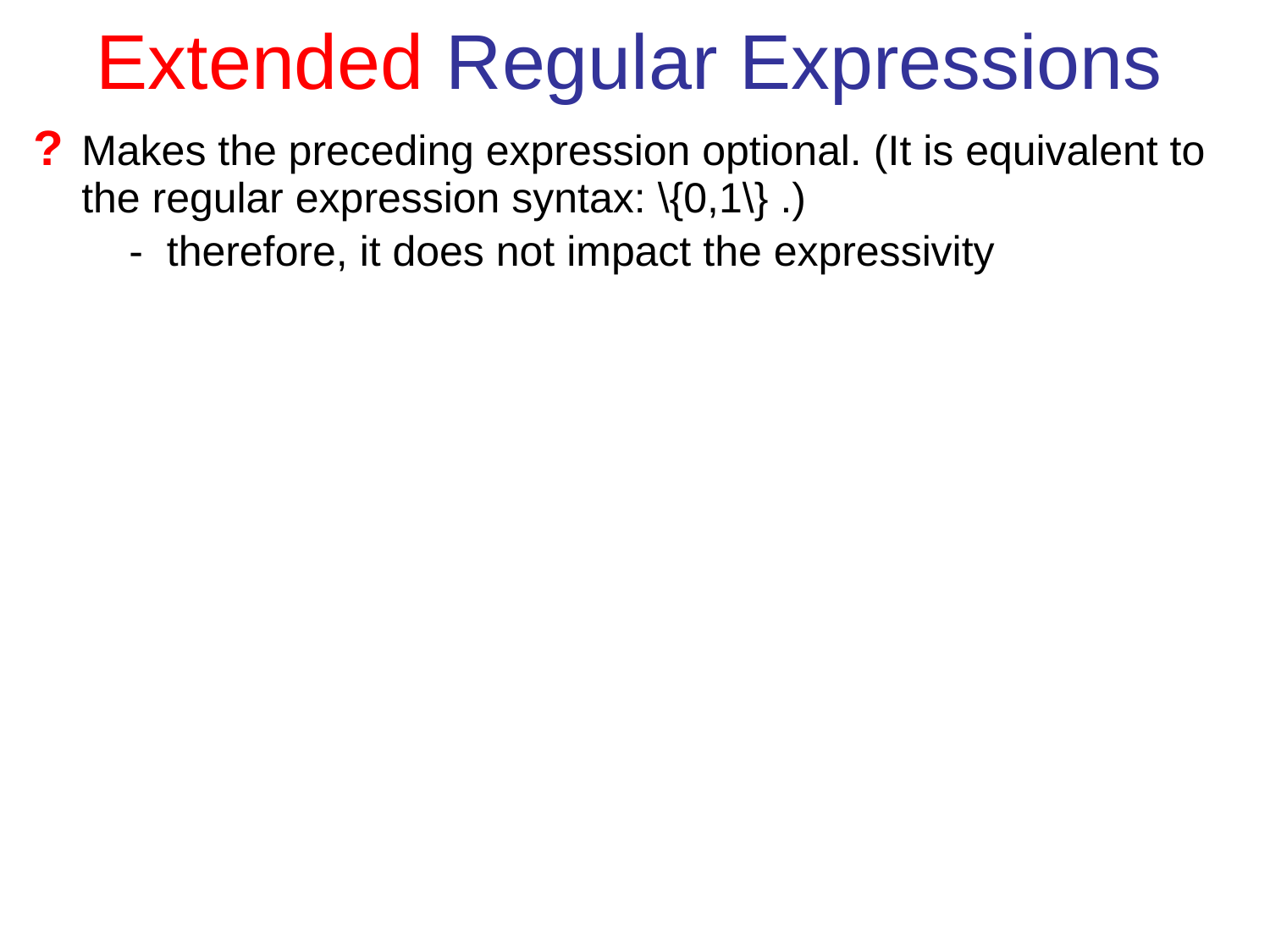

# Extended Regular Expressions
?	Makes the preceding expression optional. (It is equivalent to the regular expression syntax: \{0,1\} .)
	    -  therefore, it does not impact the expressivity
+	requires the